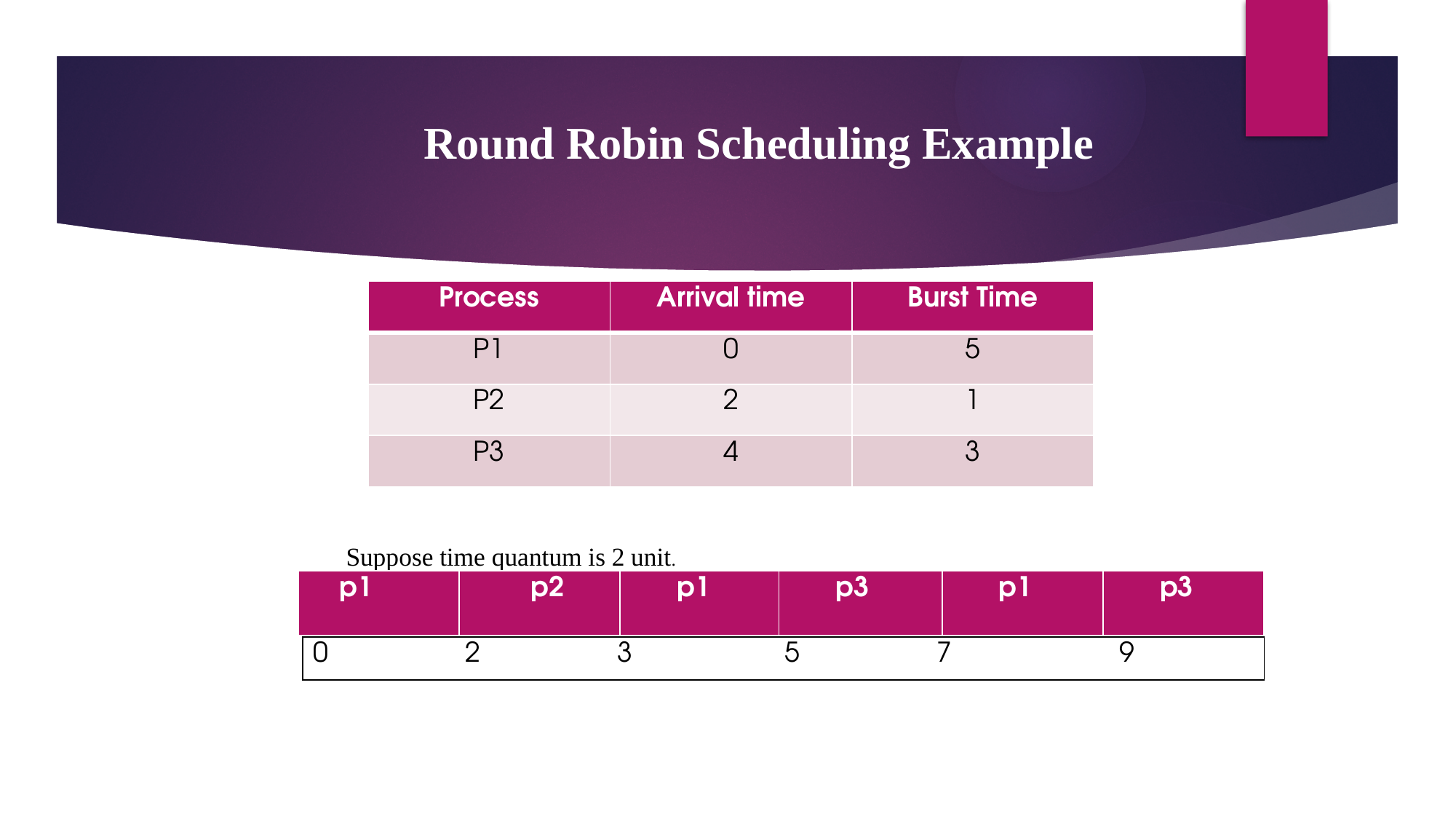

# Round Robin Scheduling Example

                               Suppose time quantum is 2 unit.

| Process | Arrival time | Burst Time |
| --- | --- | --- |
| P1 | 0 | 5 |
| P2 | 2 | 1 |
| P3 | 4 | 3 |
| p1 | p2 | p1 | p3 | p1 | p3 |
| --- | --- | --- | --- | --- | --- |
| 0 2 3 5 7 9 |
| --- |